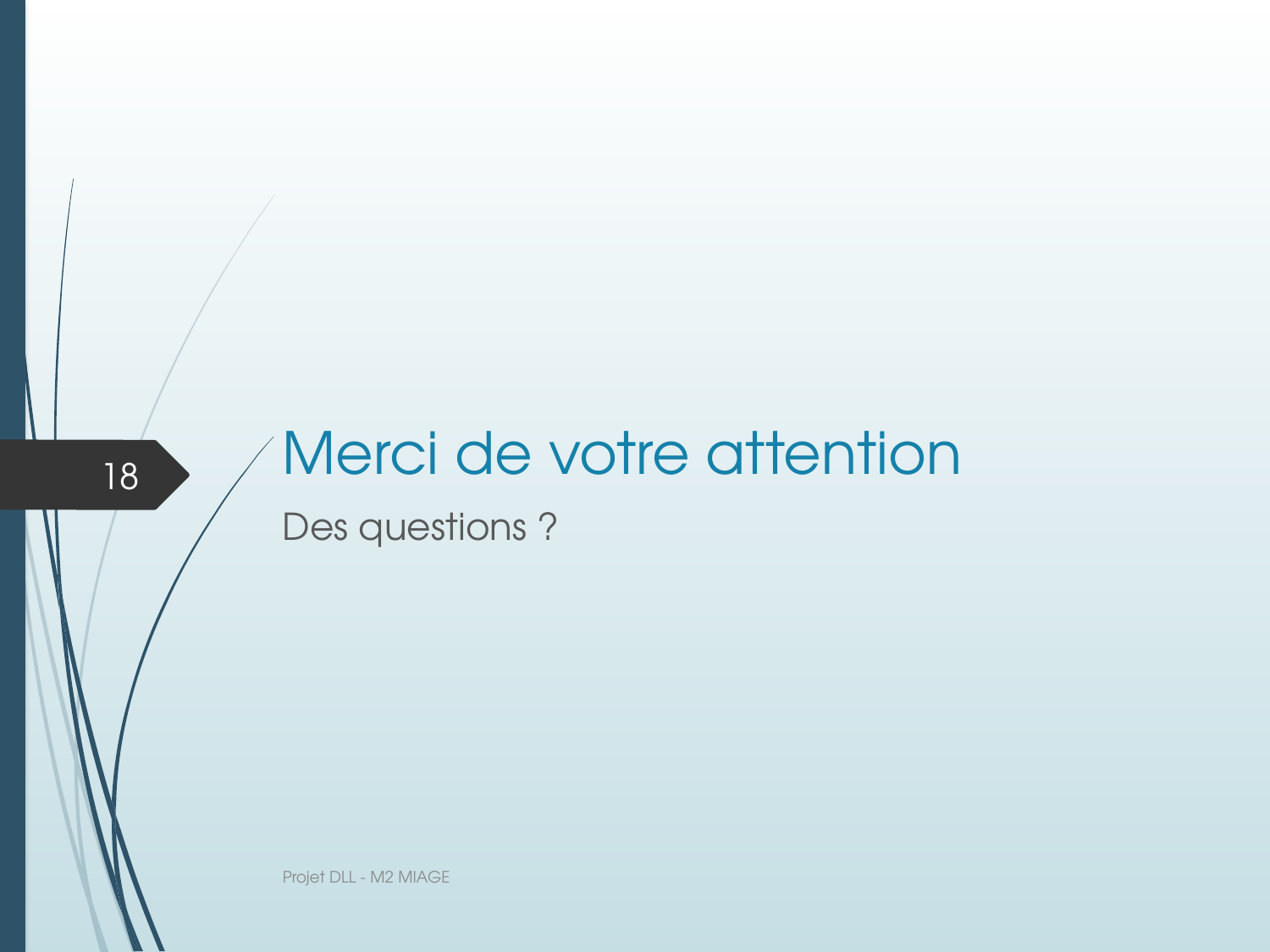

# Merci de votre attention
18
Des questions ?
Projet DLL - M2 MIAGE